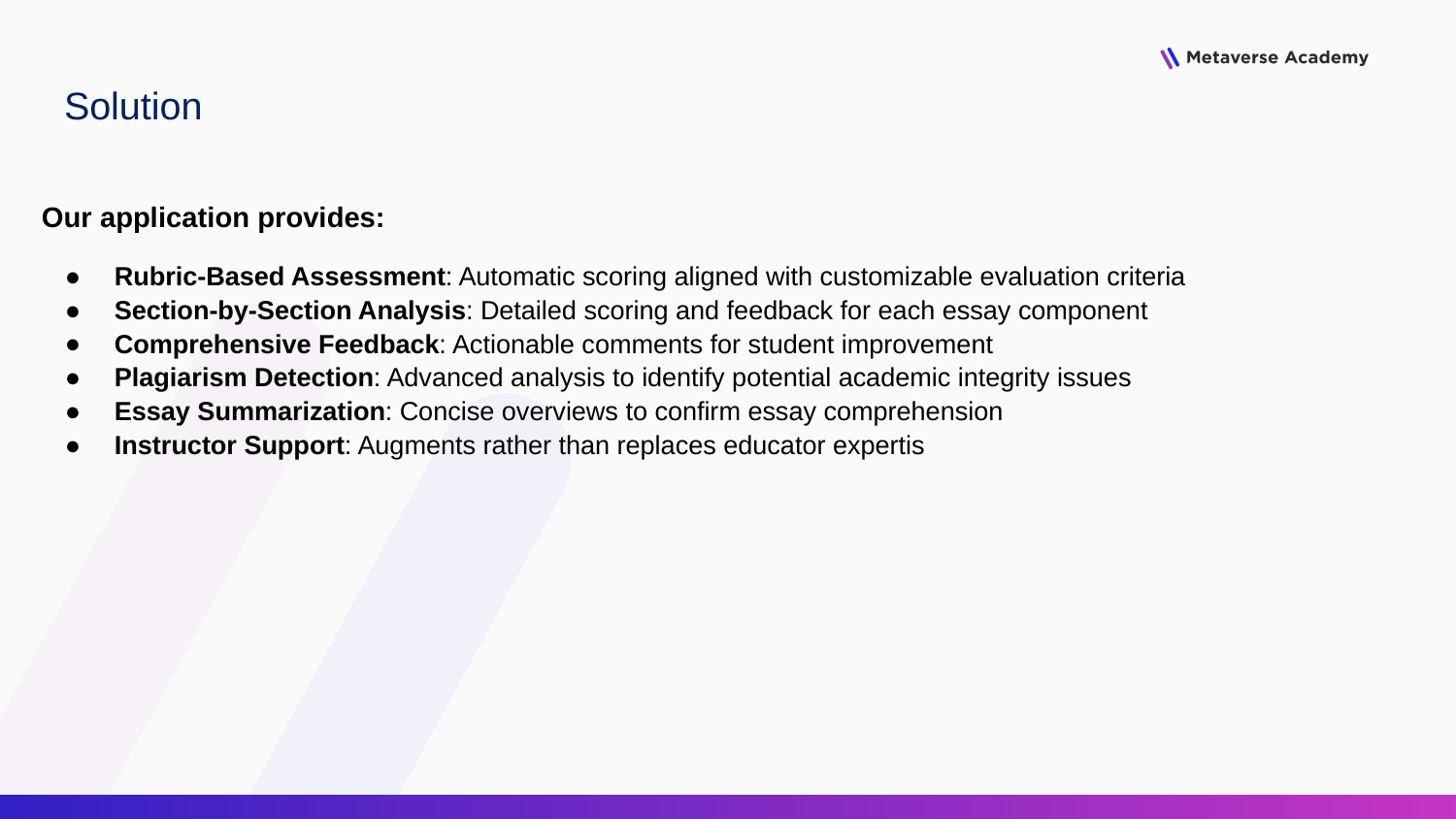

# Solution
Our application provides:
Rubric-Based Assessment: Automatic scoring aligned with customizable evaluation criteria
Section-by-Section Analysis: Detailed scoring and feedback for each essay component
Comprehensive Feedback: Actionable comments for student improvement
Plagiarism Detection: Advanced analysis to identify potential academic integrity issues
Essay Summarization: Concise overviews to confirm essay comprehension
Instructor Support: Augments rather than replaces educator expertis